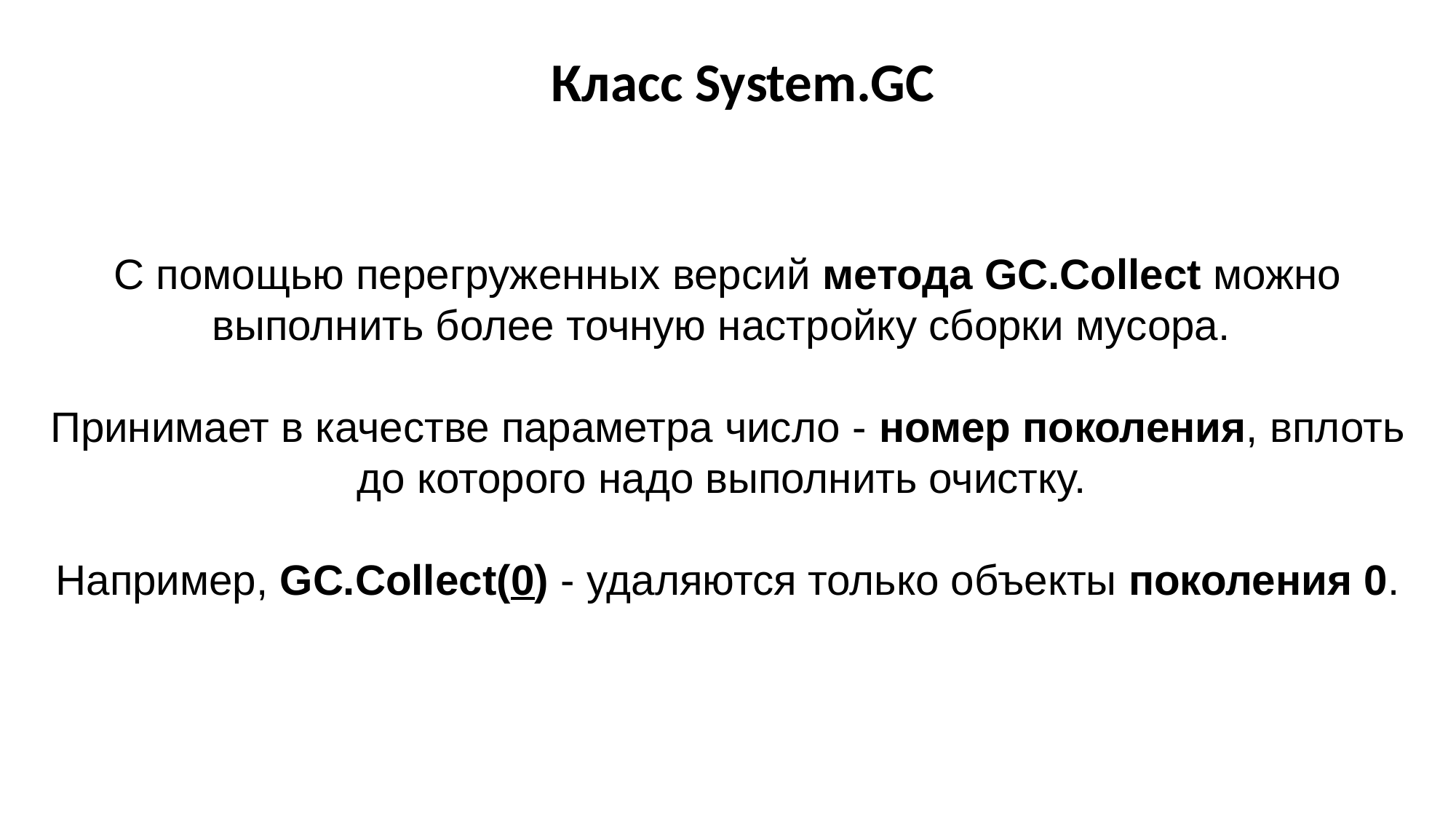

Класс System.GC
С помощью перегруженных версий метода GC.Collect можно выполнить более точную настройку сборки мусора.

Принимает в качестве параметра число - номер поколения, вплоть до которого надо выполнить очистку.

Например, GC.Collect(0) - удаляются только объекты поколения 0.